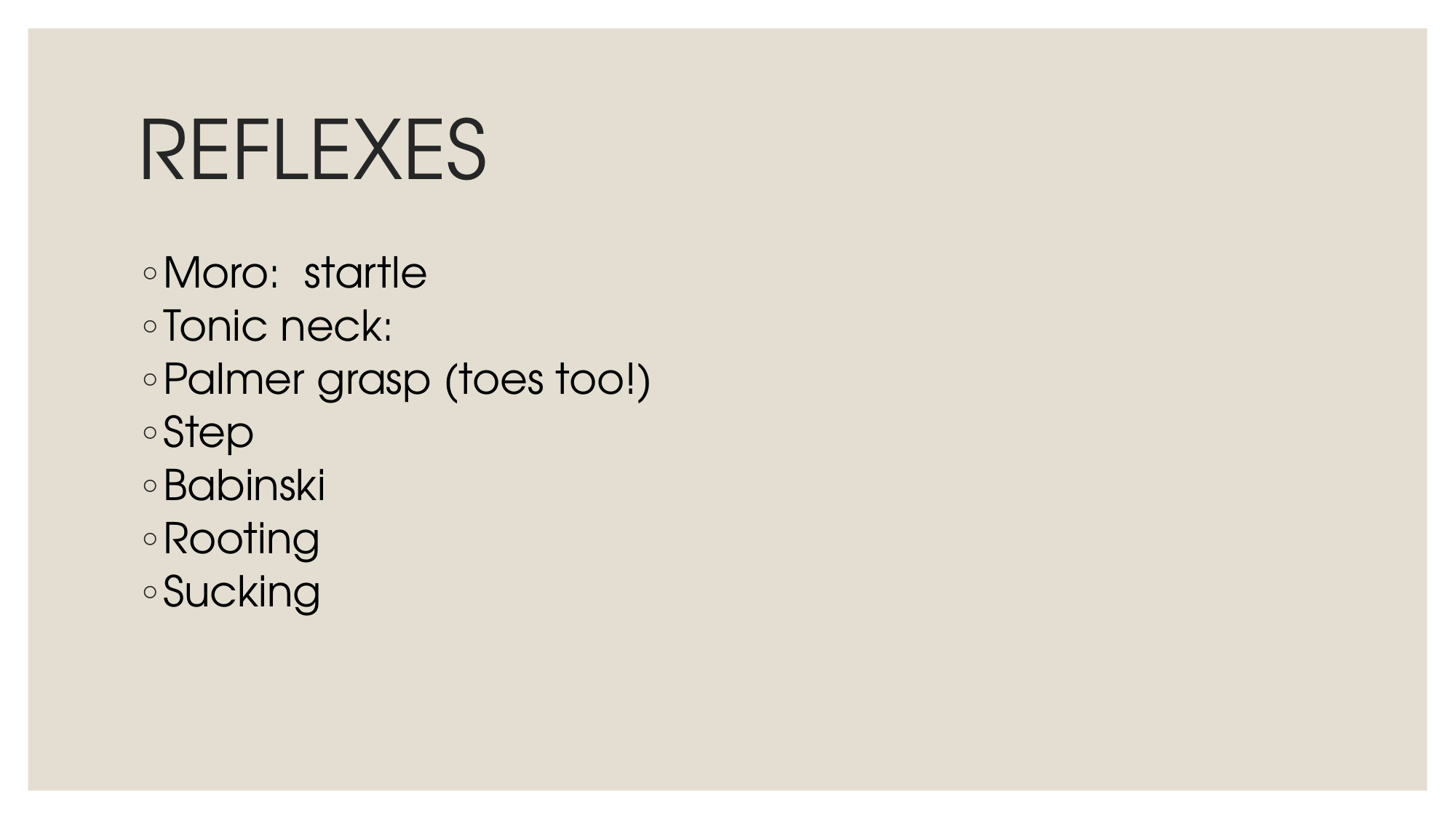

# REFLEXES
Moro:  startle
Tonic neck:
Palmer grasp (toes too!)
Step
Babinski
Rooting
Sucking